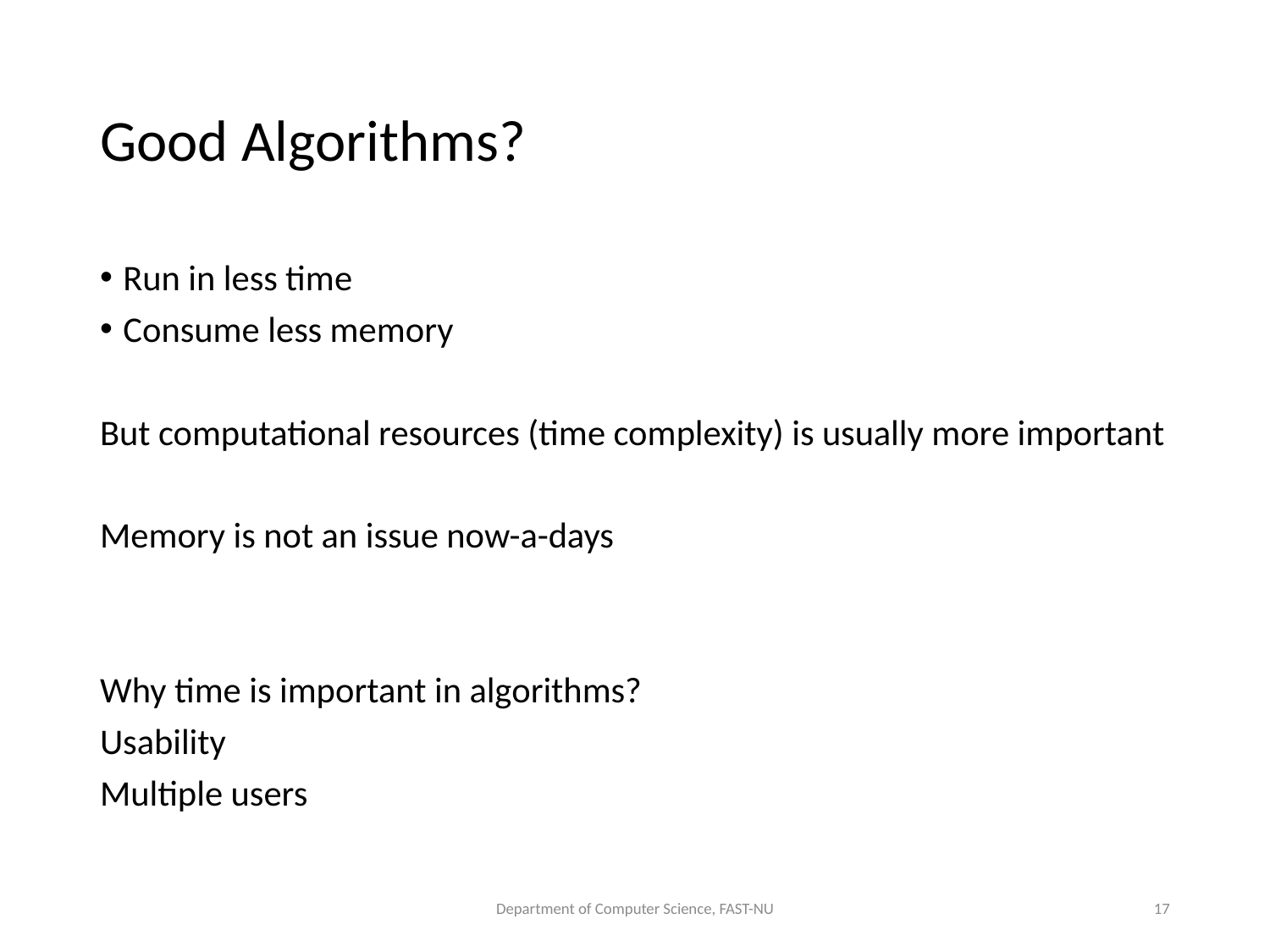

# Good Algorithms?
Run in less time
Consume less memory

But computational resources (time complexity) is usually more important

Memory is not an issue now-a-days

Why time is important in algorithms?
Usability
Multiple users

Department of Computer Science, FAST-NU
17